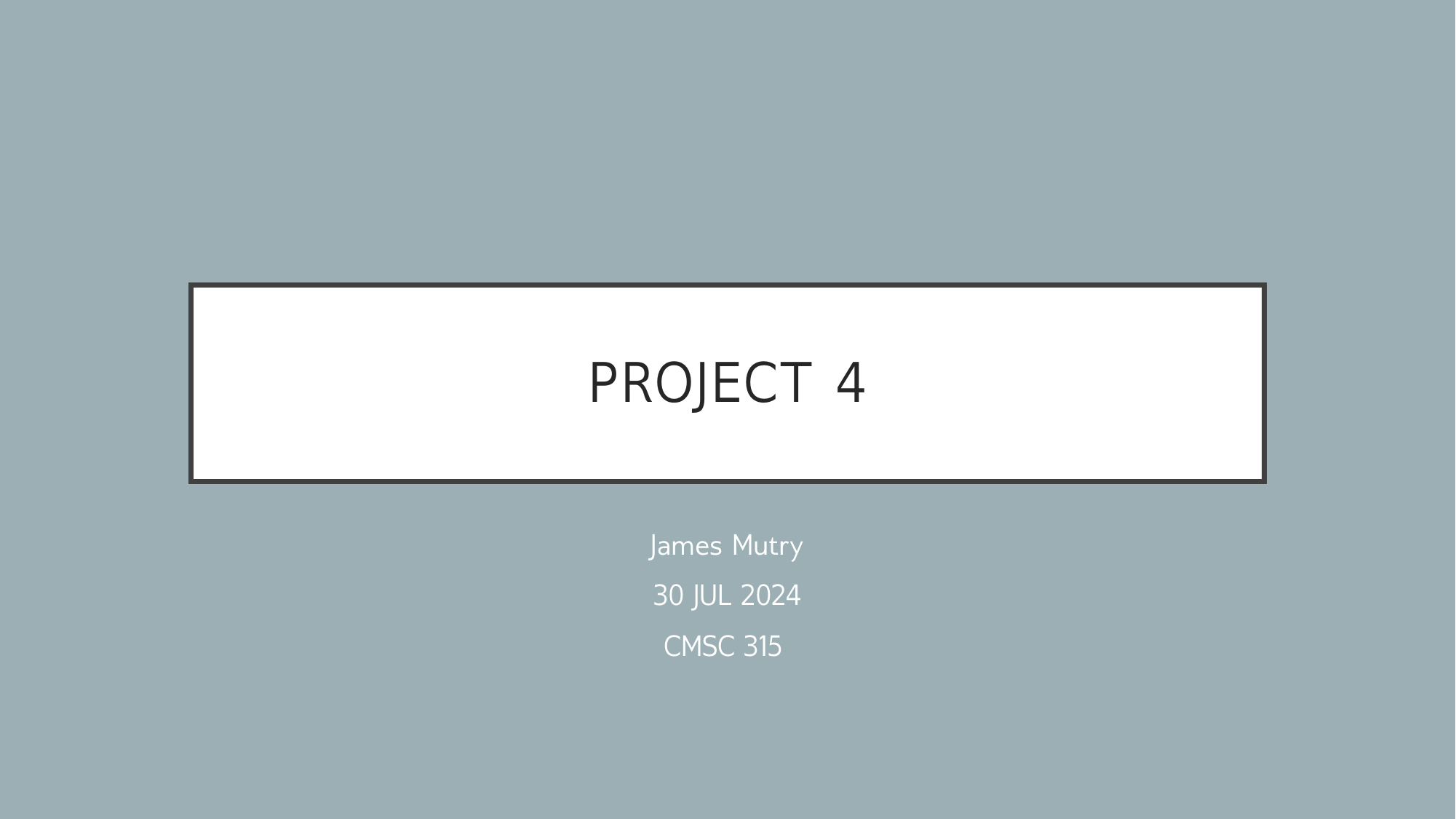

# pROJECT 4
James Mutry
30 JUL 2024
CMSC 315